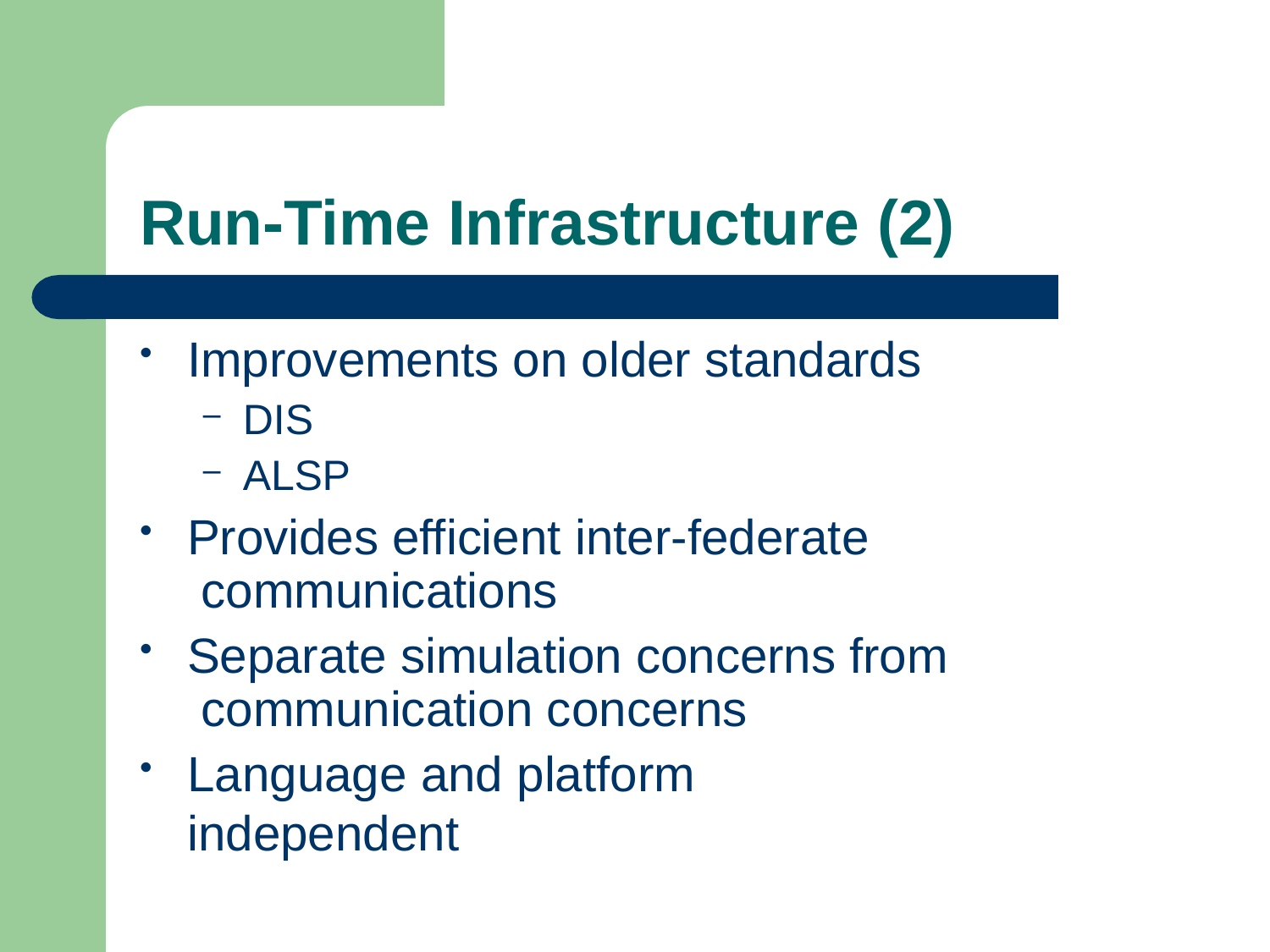

# Run-Time Infrastructure (2)
Improvements on older standards
DIS
ALSP
Provides efficient inter-federate  communications
Separate simulation concerns from  communication concerns
Language and platform independent